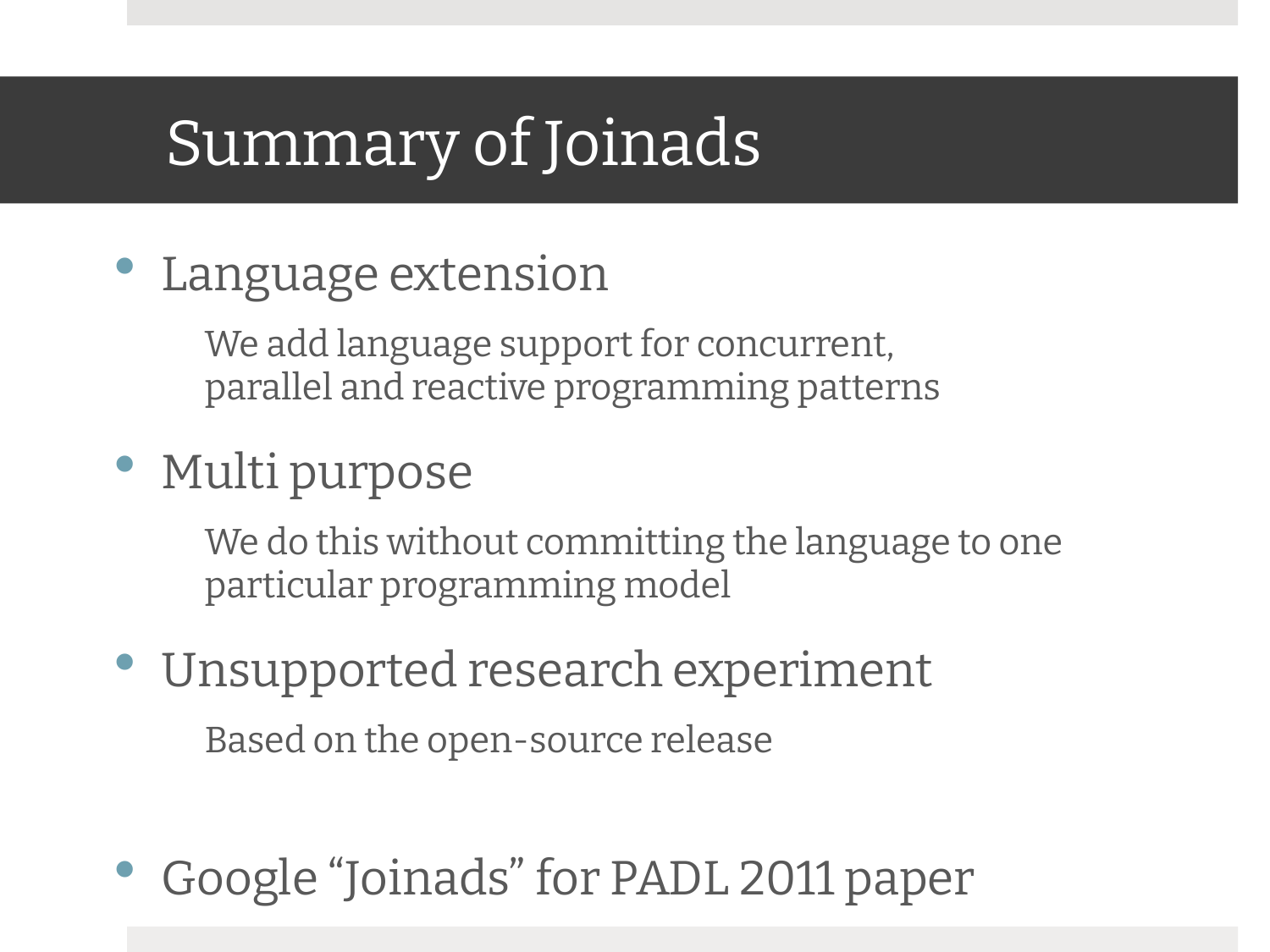

# Summary of Joinads
Language extension
We add language support for concurrent,
parallel and reactive programming patterns
Multi purpose
We do this without committing the language to one particular programming model
Unsupported research experiment
Based on the open-source release

Google “Joinads” for PADL 2011 paper